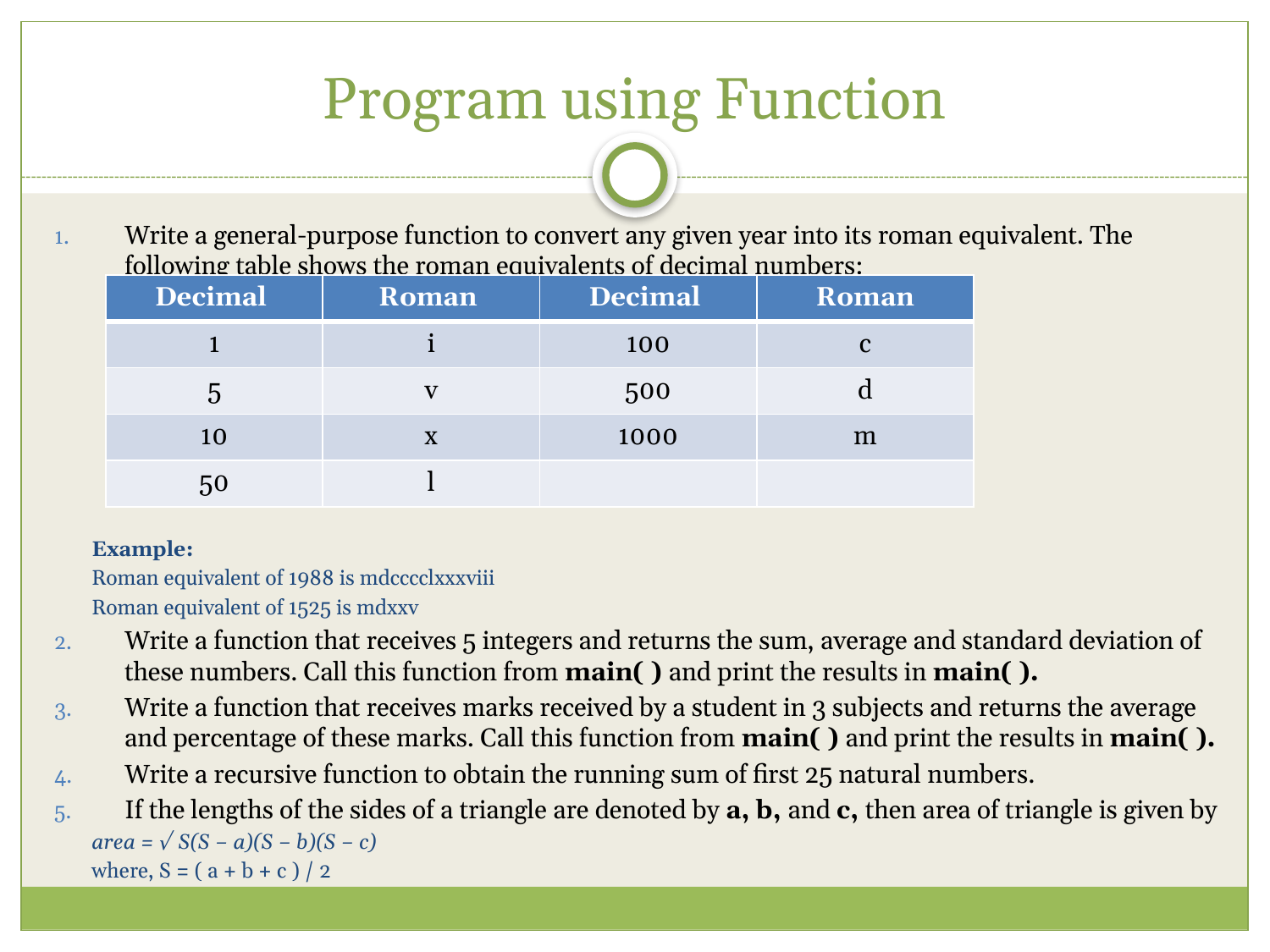

# Program using Function
Write a general-purpose function to convert any given year into its roman equivalent. The following table shows the roman equivalents of decimal numbers:

Example:
Roman equivalent of 1988 is mdcccclxxxviii
Roman equivalent of 1525 is mdxxv
Write a function that receives 5 integers and returns the sum, average and standard deviation of these numbers. Call this function from main( ) and print the results in main( ).
Write a function that receives marks received by a student in 3 subjects and returns the average and percentage of these marks. Call this function from main( ) and print the results in main( ).
Write a recursive function to obtain the running sum of first 25 natural numbers.
If the lengths of the sides of a triangle are denoted by a, b, and c, then area of triangle is given by
area = √ S(S − a)(S − b)(S − c)
where, S = ( a + b + c ) / 2
| Decimal | Roman | Decimal | Roman |
| --- | --- | --- | --- |
| 1 | i | 100 | c |
| 5 | v | 500 | d |
| 10 | x | 1000 | m |
| 50 | l |  |  |